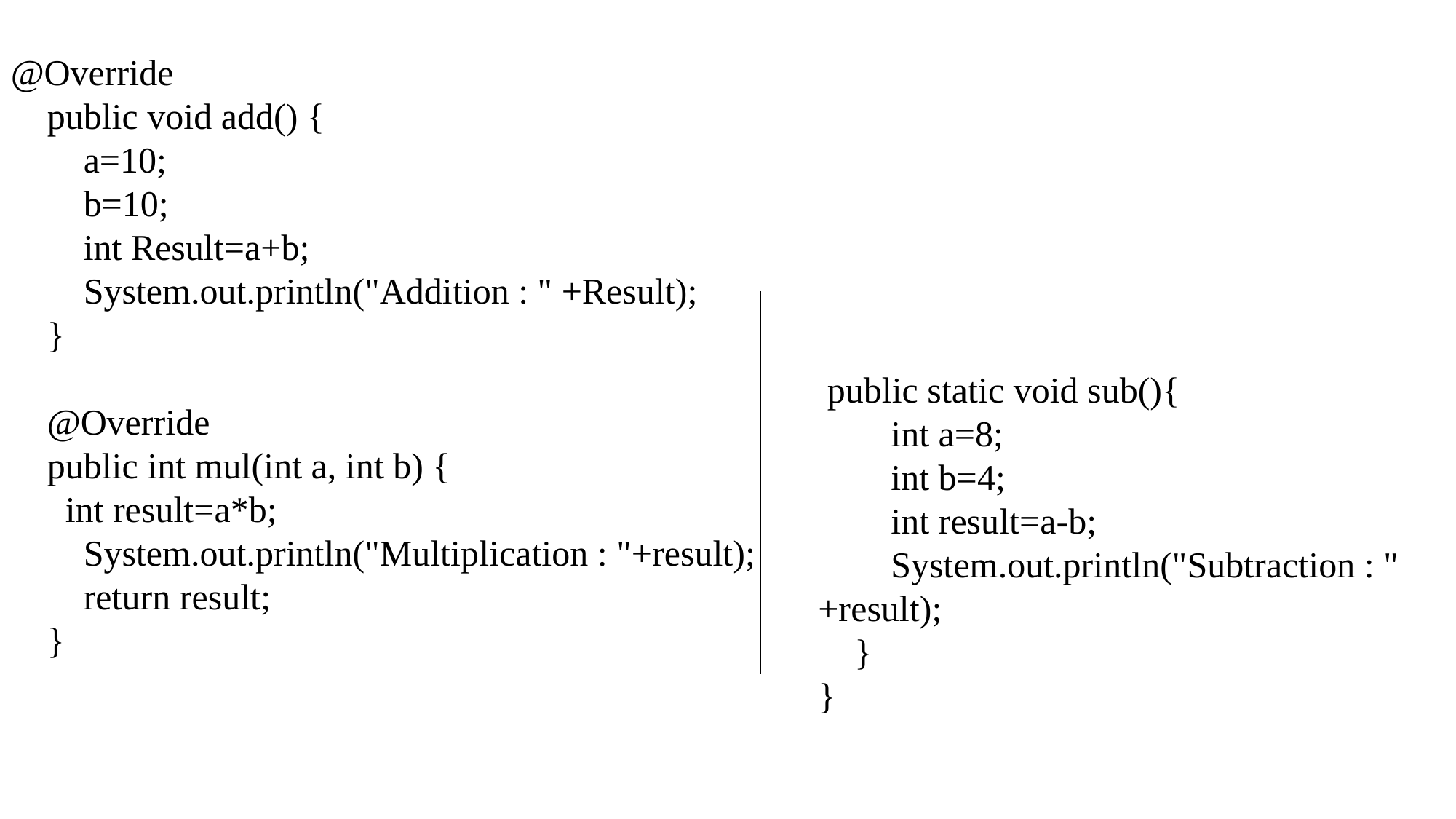

@Override
    public void add() {
        a=10;
        b=10;
        int Result=a+b;
        System.out.println("Addition : " +Result);
    }

    @Override
    public int mul(int a, int b) {
      int result=a*b;
        System.out.println("Multiplication : "+result);
        return result;
    }
 public static void sub(){
        int a=8;
        int b=4;
        int result=a-b;
        System.out.println("Subtraction : " +result);
    }
}